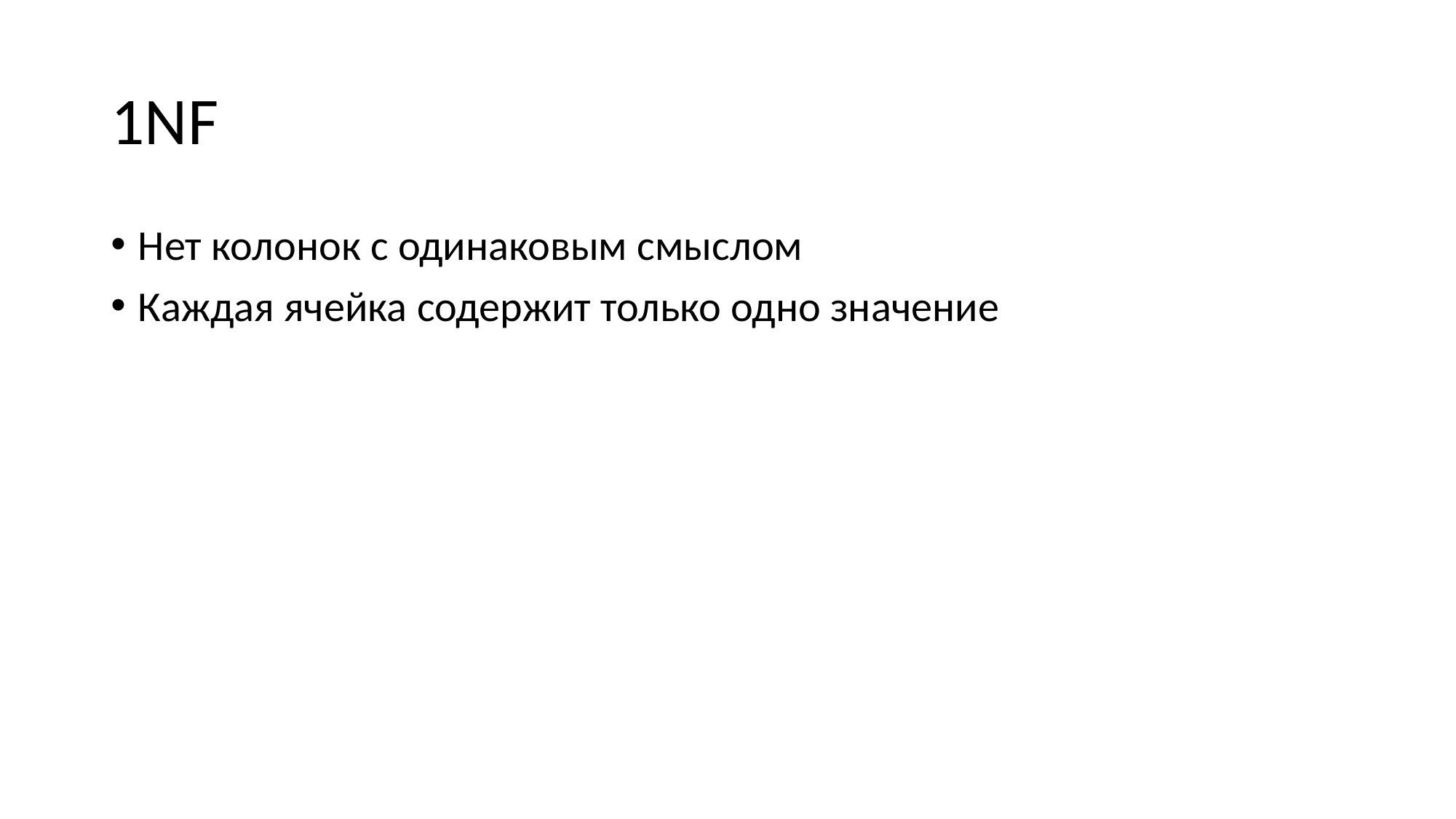

# 1NF
Нет колонок с одинаковым смыслом
Каждая ячейка содержит только одно значение